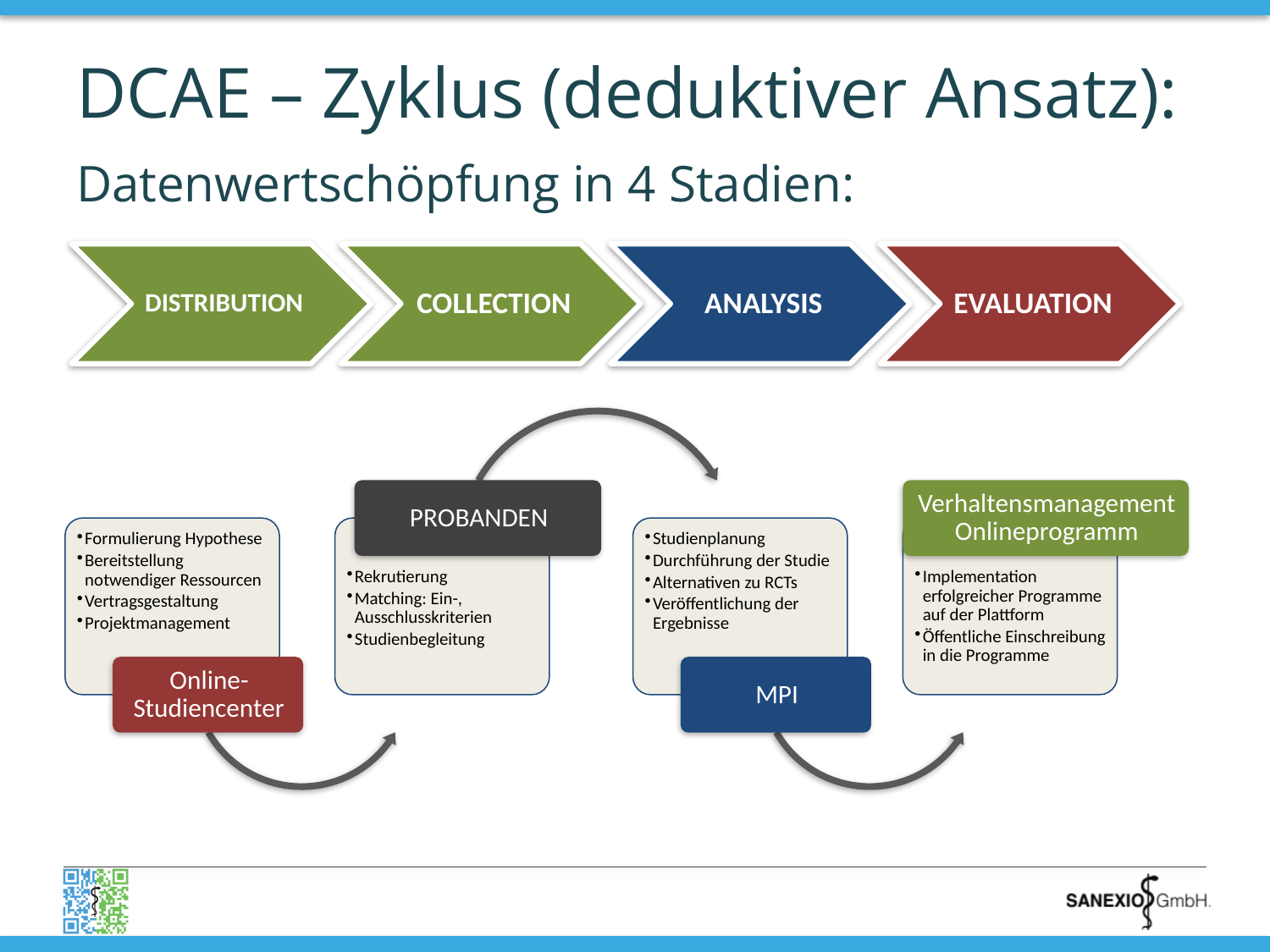

DISTRIBUTION
COLLECTION
ANALYSIS
EVALUATION
DCAE – Zyklus (deduktiver Ansatz):
# Datenwertschöpfung in 4 Stadien:
Formulierung Hypothese
Bereitstellung notwendiger Ressourcen
Vertragsgestaltung
Projektmanagement
Online- Studiencenter
Rekrutierung
Matching: Ein-, Ausschlusskriterien
Studienbegleitung
PROBANDEN
Studienplanung
Durchführung der Studie
Alternativen zu RCTs
Veröffentlichung der Ergebnisse
MPI
Implementation erfolgreicher Programme auf der Plattform
Öffentliche Einschreibung in die Programme
Verhaltensmanagement Onlineprogramm